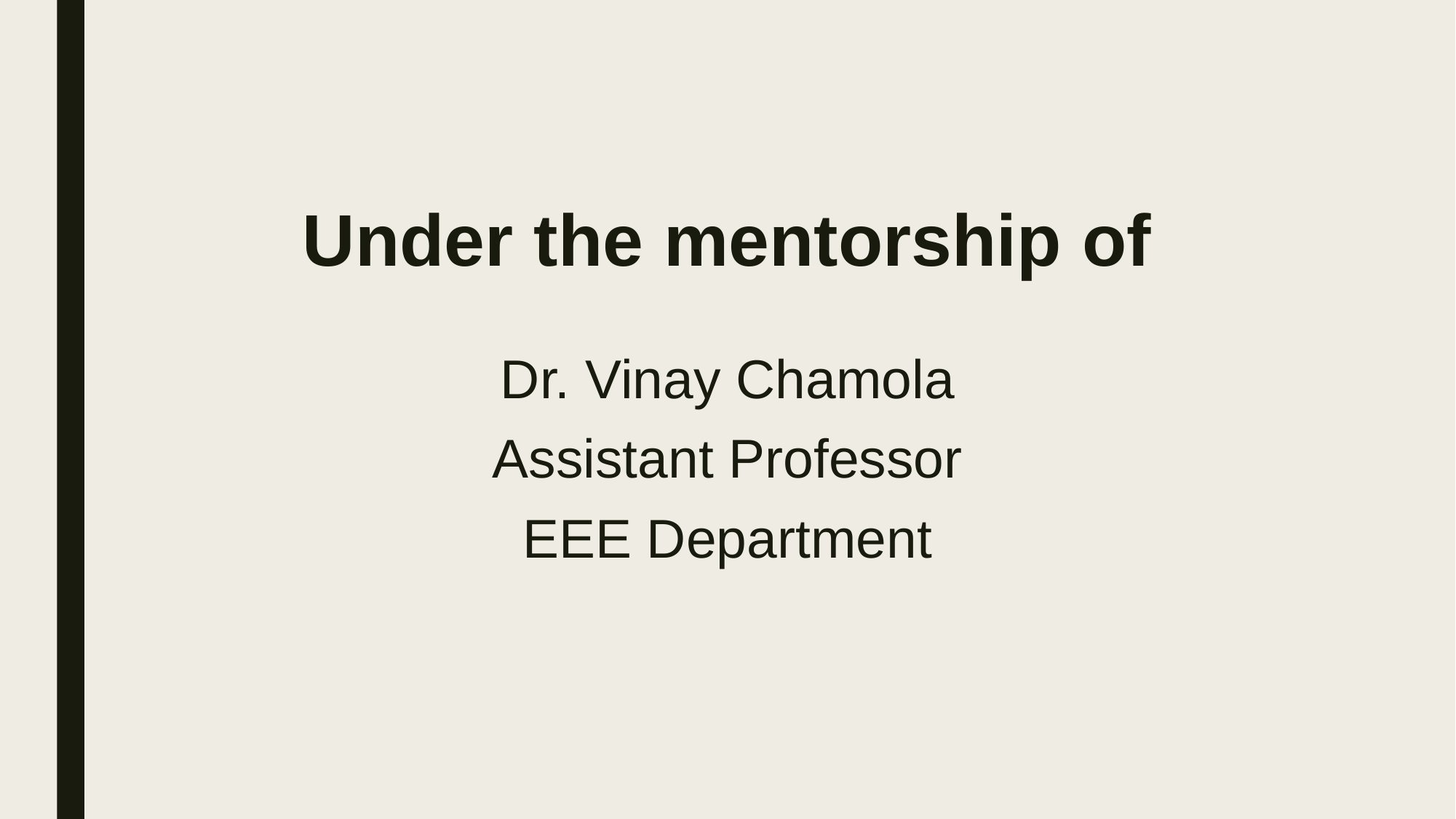

# Under the mentorship of
Dr. Vinay Chamola
Assistant Professor
EEE Department